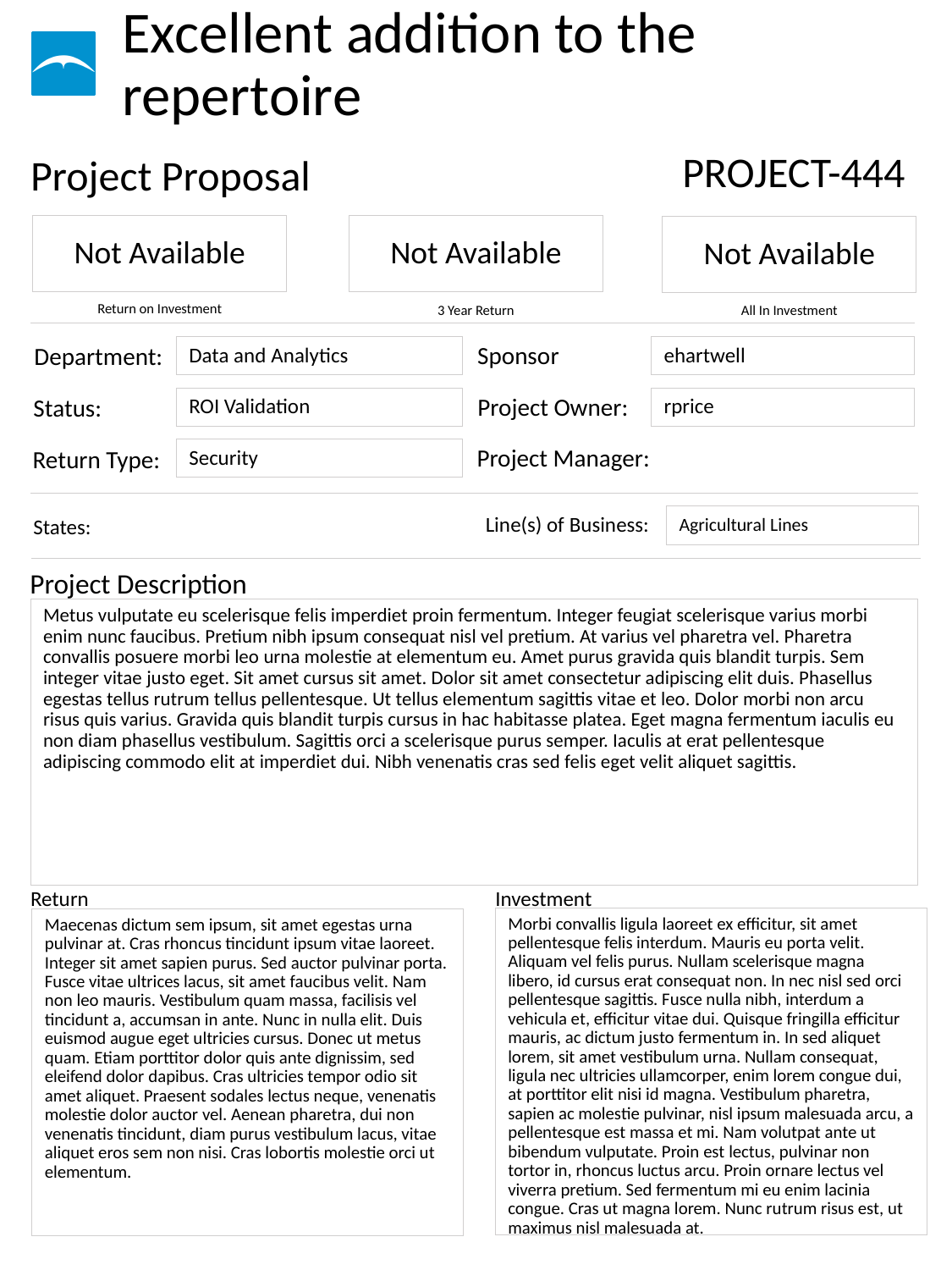

# Excellent addition to the repertoire
PROJECT-444
Not Available
Not Available
Not Available
Data and Analytics
ehartwell
ROI Validation
rprice
Security

Agricultural Lines

Metus vulputate eu scelerisque felis imperdiet proin fermentum. Integer feugiat scelerisque varius morbi enim nunc faucibus. Pretium nibh ipsum consequat nisl vel pretium. At varius vel pharetra vel. Pharetra convallis posuere morbi leo urna molestie at elementum eu. Amet purus gravida quis blandit turpis. Sem integer vitae justo eget. Sit amet cursus sit amet. Dolor sit amet consectetur adipiscing elit duis. Phasellus egestas tellus rutrum tellus pellentesque. Ut tellus elementum sagittis vitae et leo. Dolor morbi non arcu risus quis varius. Gravida quis blandit turpis cursus in hac habitasse platea. Eget magna fermentum iaculis eu non diam phasellus vestibulum. Sagittis orci a scelerisque purus semper. Iaculis at erat pellentesque adipiscing commodo elit at imperdiet dui. Nibh venenatis cras sed felis eget velit aliquet sagittis.
Morbi convallis ligula laoreet ex efficitur, sit amet pellentesque felis interdum. Mauris eu porta velit. Aliquam vel felis purus. Nullam scelerisque magna libero, id cursus erat consequat non. In nec nisl sed orci pellentesque sagittis. Fusce nulla nibh, interdum a vehicula et, efficitur vitae dui. Quisque fringilla efficitur mauris, ac dictum justo fermentum in. In sed aliquet lorem, sit amet vestibulum urna. Nullam consequat, ligula nec ultricies ullamcorper, enim lorem congue dui, at porttitor elit nisi id magna. Vestibulum pharetra, sapien ac molestie pulvinar, nisl ipsum malesuada arcu, a pellentesque est massa et mi. Nam volutpat ante ut bibendum vulputate. Proin est lectus, pulvinar non tortor in, rhoncus luctus arcu. Proin ornare lectus vel viverra pretium. Sed fermentum mi eu enim lacinia congue. Cras ut magna lorem. Nunc rutrum risus est, ut maximus nisl malesuada at.
Maecenas dictum sem ipsum, sit amet egestas urna pulvinar at. Cras rhoncus tincidunt ipsum vitae laoreet. Integer sit amet sapien purus. Sed auctor pulvinar porta. Fusce vitae ultrices lacus, sit amet faucibus velit. Nam non leo mauris. Vestibulum quam massa, facilisis vel tincidunt a, accumsan in ante. Nunc in nulla elit. Duis euismod augue eget ultricies cursus. Donec ut metus quam. Etiam porttitor dolor quis ante dignissim, sed eleifend dolor dapibus. Cras ultricies tempor odio sit amet aliquet. Praesent sodales lectus neque, venenatis molestie dolor auctor vel. Aenean pharetra, dui non venenatis tincidunt, diam purus vestibulum lacus, vitae aliquet eros sem non nisi. Cras lobortis molestie orci ut elementum.